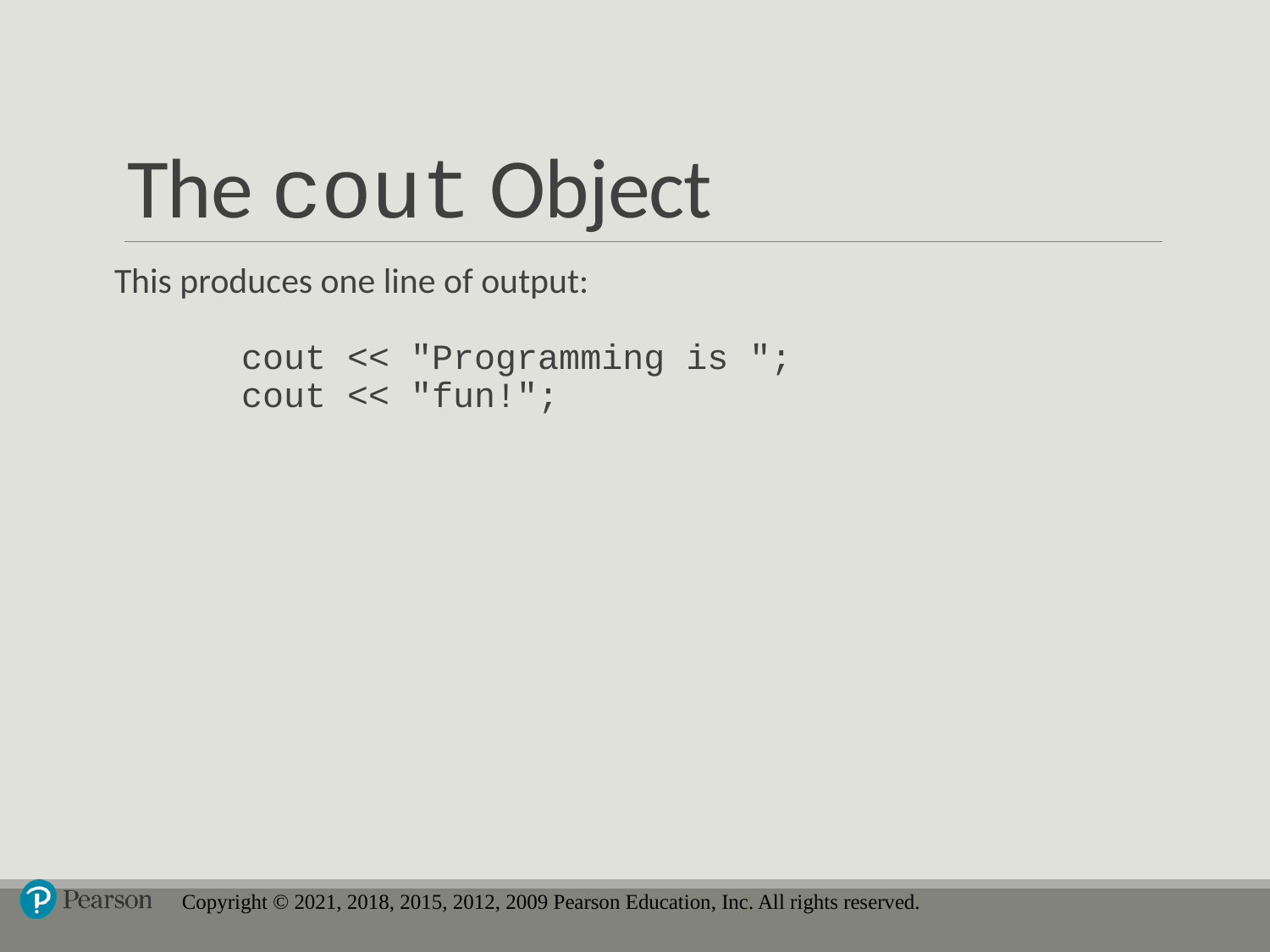

# The cout Object
This produces one line of output:
	cout << "Programming is ";
	cout << "fun!";